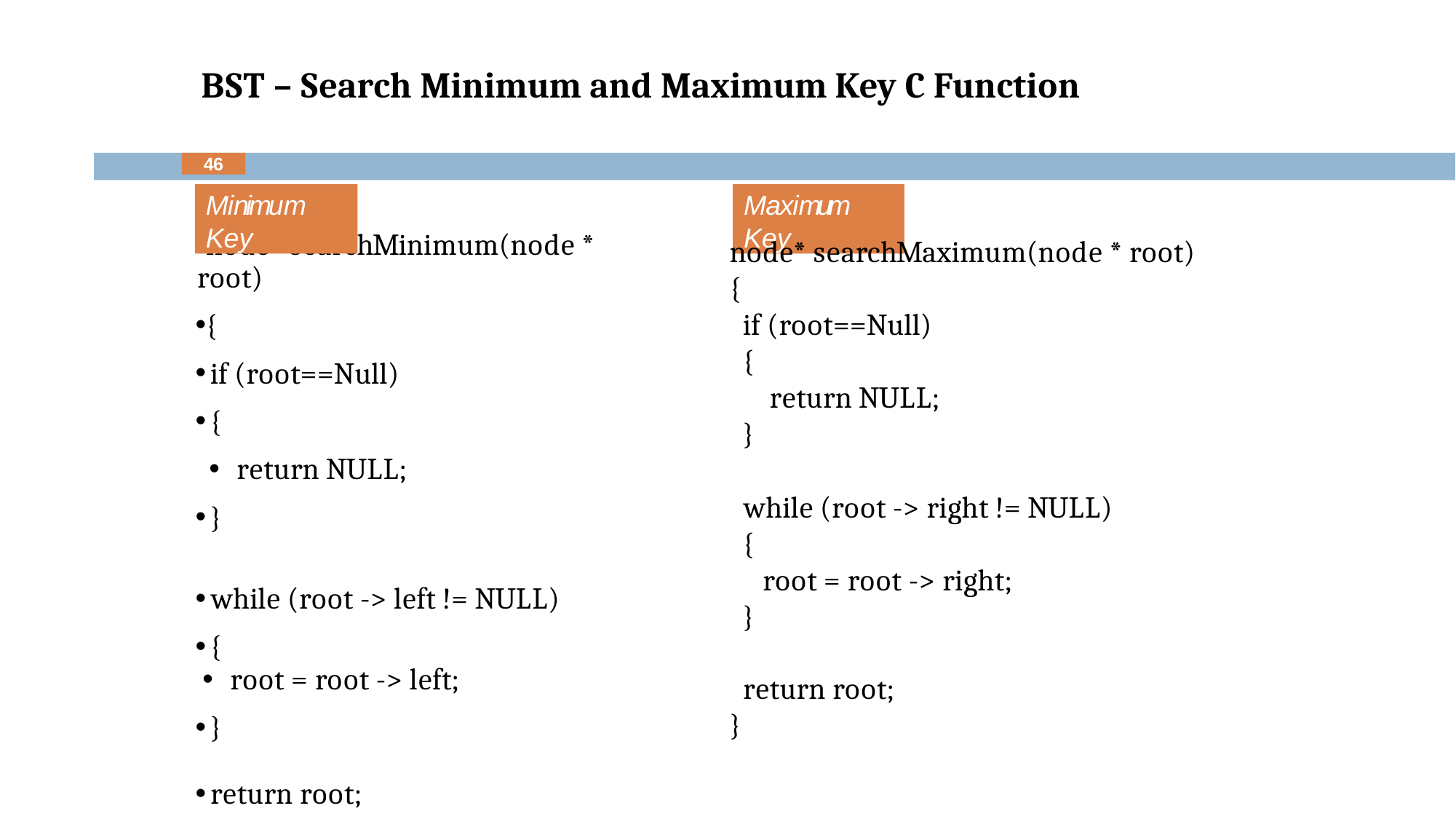

# BST – Search Minimum and Maximum Key C Function
46
Minimum Key
Maximum Key
node* searchMinimum(node * root)
{
if (root==Null)
{
return NULL;
}

while (root -> left != NULL)
{
root = root -> left;
}

return root;
}
node* searchMaximum(node * root)
{
if (root==Null)
{
return NULL;
}

while (root -> right != NULL)
{
root = root -> right;
}
return root;
}